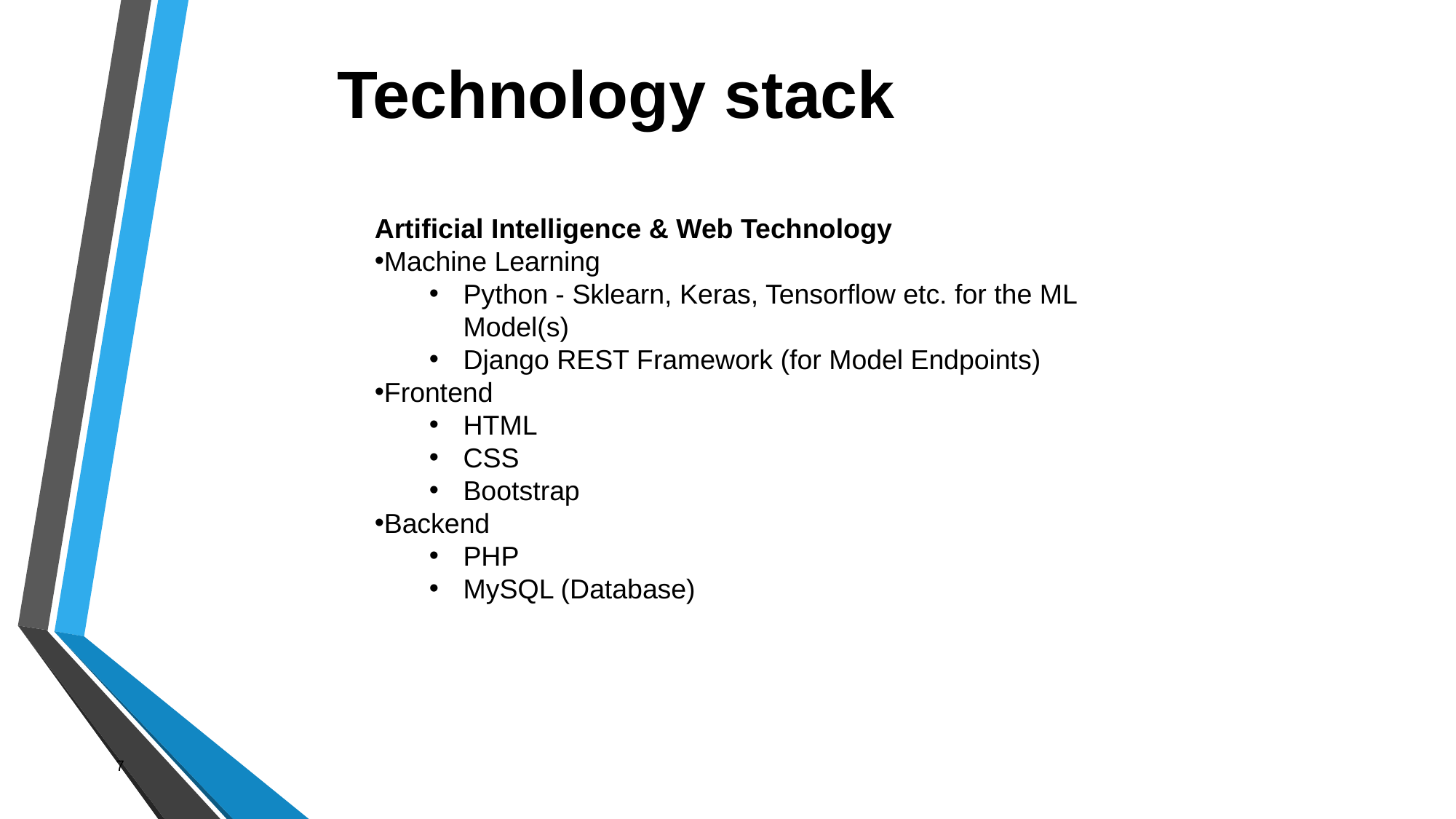

# Technology stack
Artificial Intelligence & Web Technology
Machine Learning
Python - Sklearn, Keras, Tensorflow etc. for the ML Model(s)
Django REST Framework (for Model Endpoints)
Frontend
HTML
CSS
Bootstrap
Backend
PHP
MySQL (Database)
7